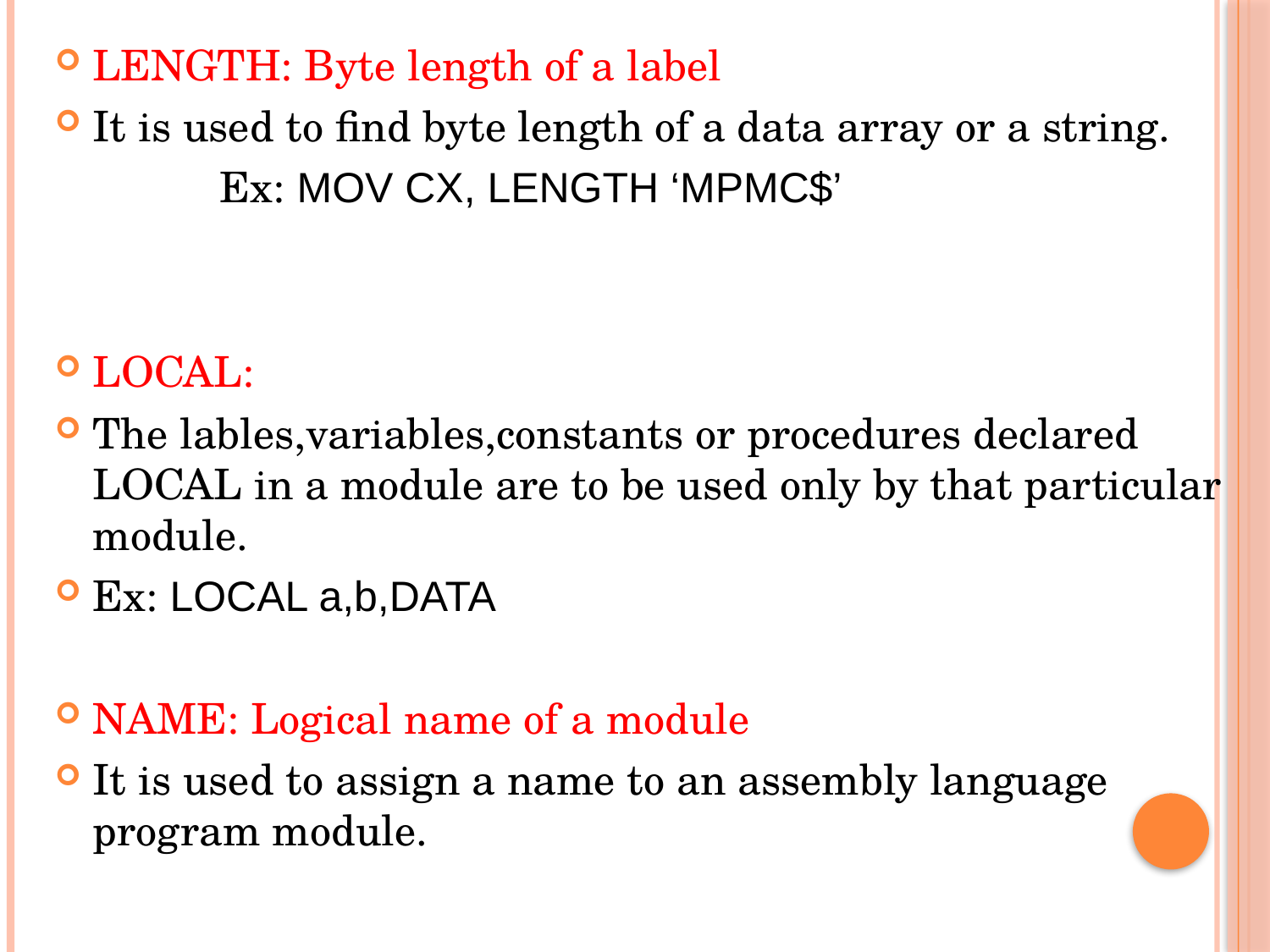

LENGTH: Byte length of a label
It is used to find byte length of a data array or a string.
		Ex: MOV CX, LENGTH ‘MPMC$’

LOCAL:
The lables,variables,constants or procedures declared LOCAL in a module are to be used only by that particular module.
Ex: LOCAL a,b,DATA

NAME: Logical name of a module
It is used to assign a name to an assembly language program module.